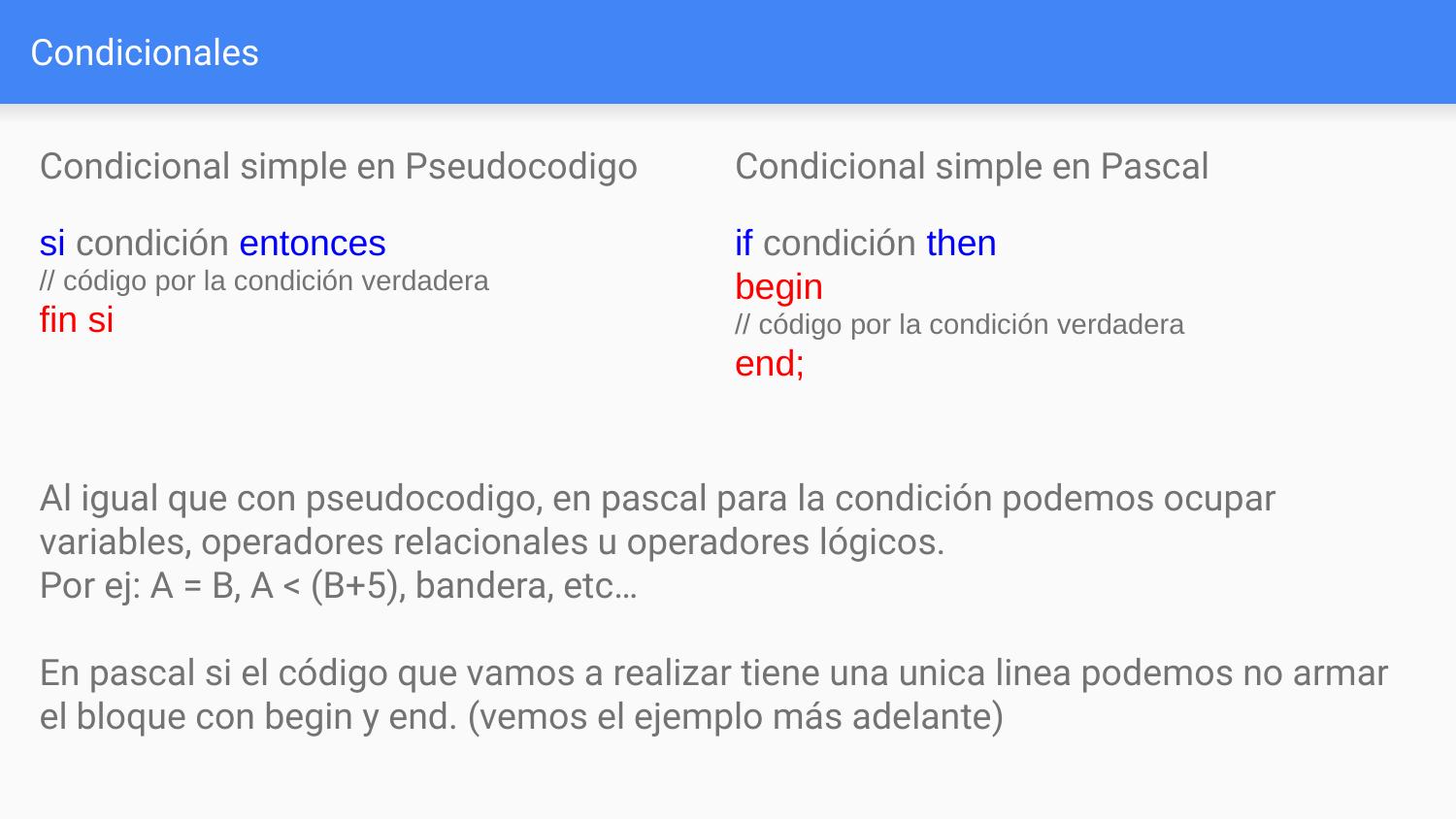

# Condicionales
Condicional simple en Pseudocodigo
si condición entonces
// código por la condición verdadera
fin si
Condicional simple en Pascal
if condición then
begin
// código por la condición verdadera
end;
Al igual que con pseudocodigo, en pascal para la condición podemos ocupar variables, operadores relacionales u operadores lógicos.
Por ej: A = B, A < (B+5), bandera, etc…

En pascal si el código que vamos a realizar tiene una unica linea podemos no armar el bloque con begin y end. (vemos el ejemplo más adelante)